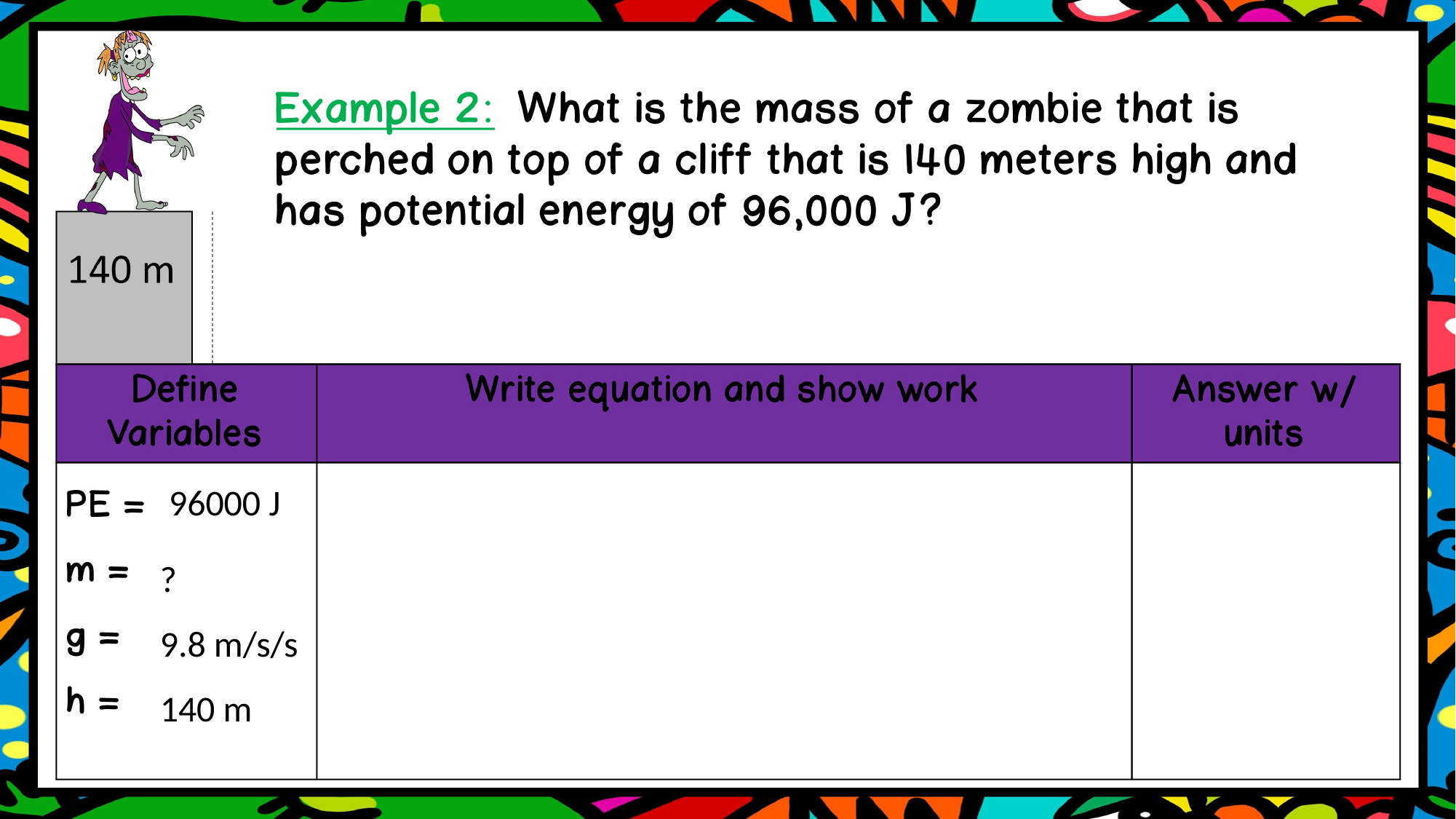

96000 J
?
9.8 m/s/s
140 m